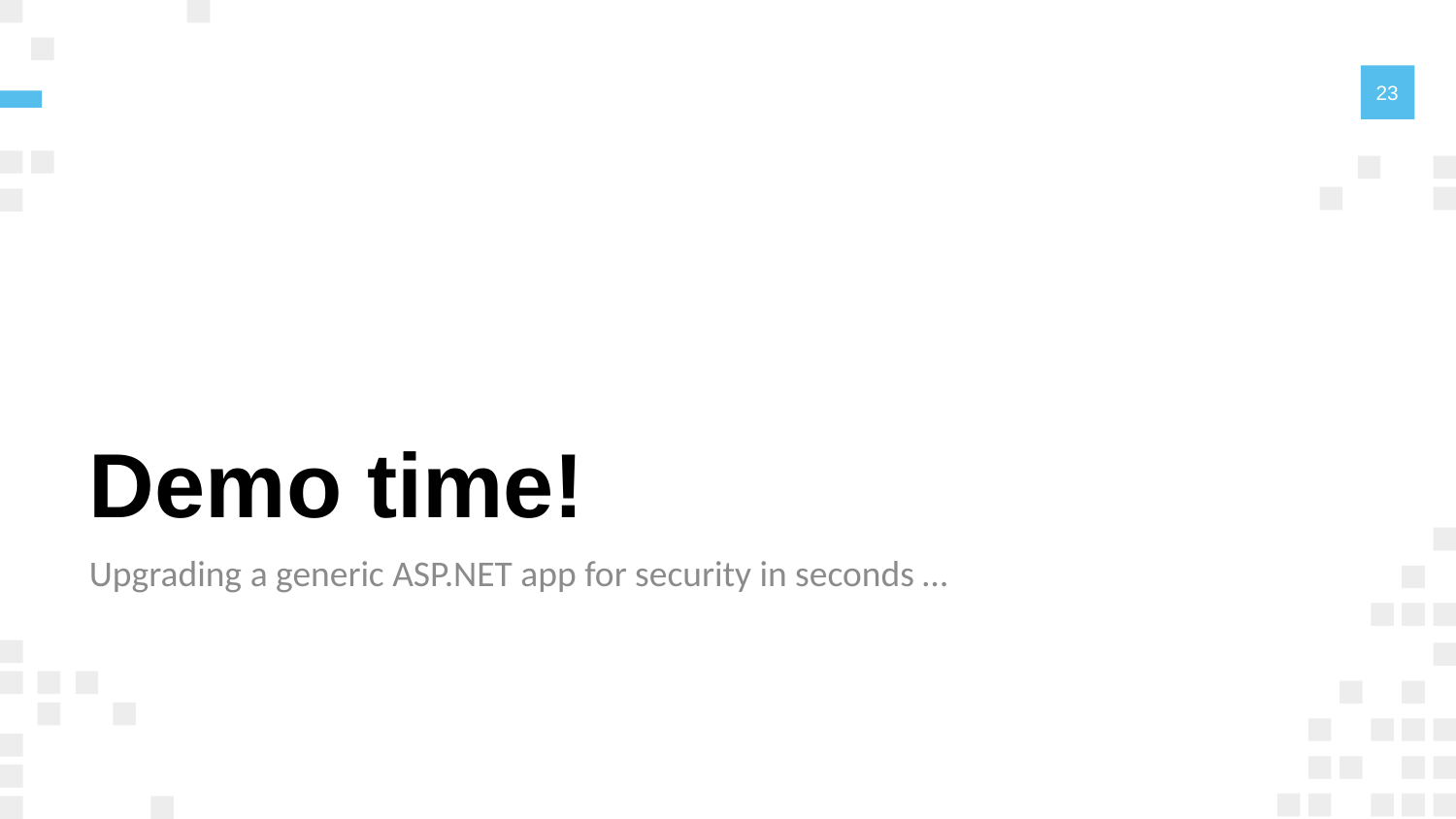

23
# Demo time!
Upgrading a generic ASP.NET app for security in seconds …